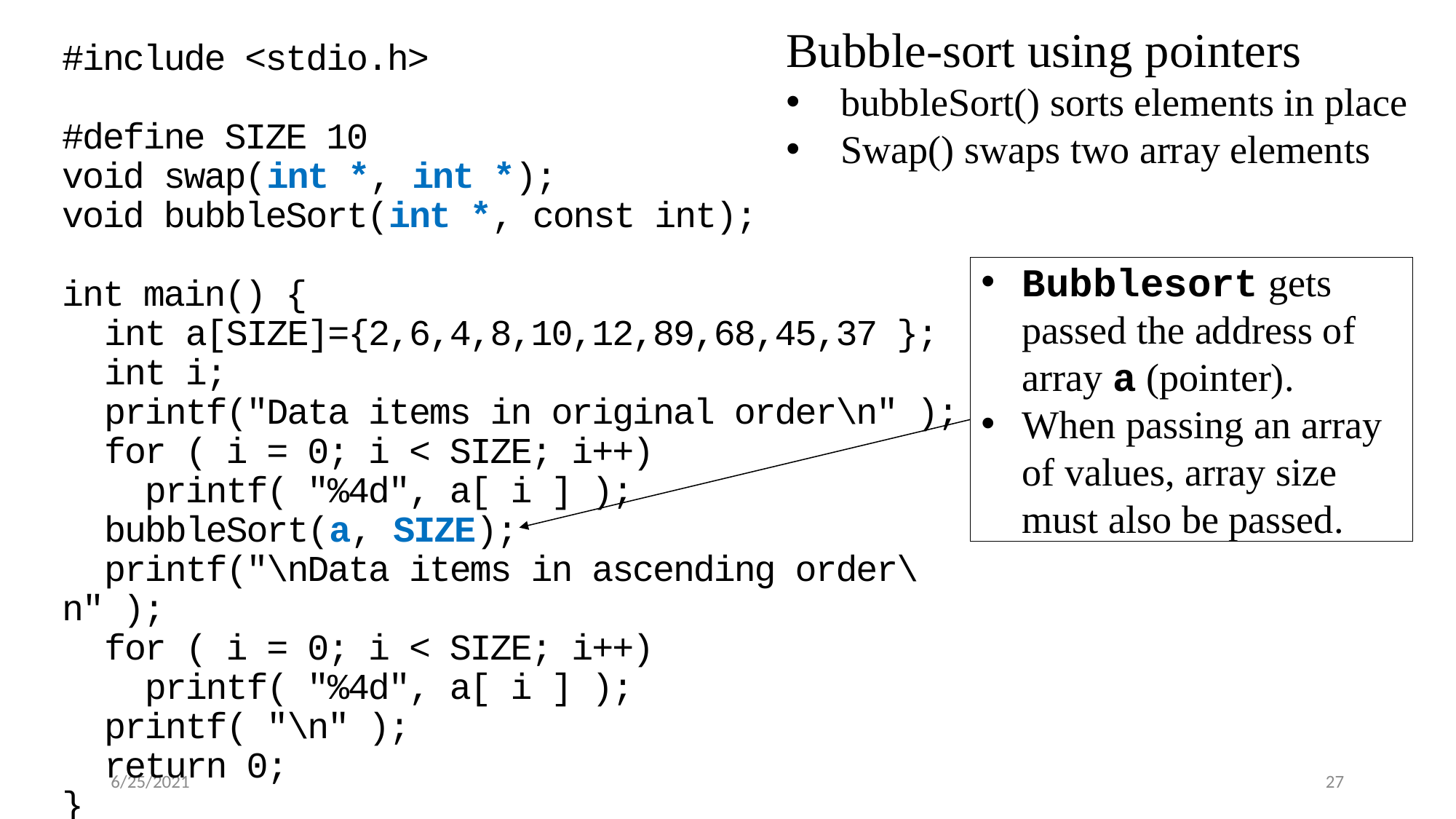

Bubble-sort using pointers
bubbleSort() sorts elements in place
Swap() swaps two array elements
#include <stdio.h>

#define SIZE 10
void swap(int *, int *);
void bubbleSort(int *, const int);

int main() {
  int a[SIZE]={2,6,4,8,10,12,89,68,45,37 };
  int i;
  printf("Data items in original order\n" );
  for ( i = 0; i < SIZE; i++)
    printf( "%4d", a[ i ] );
  bubbleSort(a, SIZE);
  printf("\nData items in ascending order\n" );
  for ( i = 0; i < SIZE; i++)
    printf( "%4d", a[ i ] );
  printf( "\n" );
  return 0;
}
Bubblesort gets passed the address of array a (pointer).
When passing an array of values, array size must also be passed.

6/25/2021
27